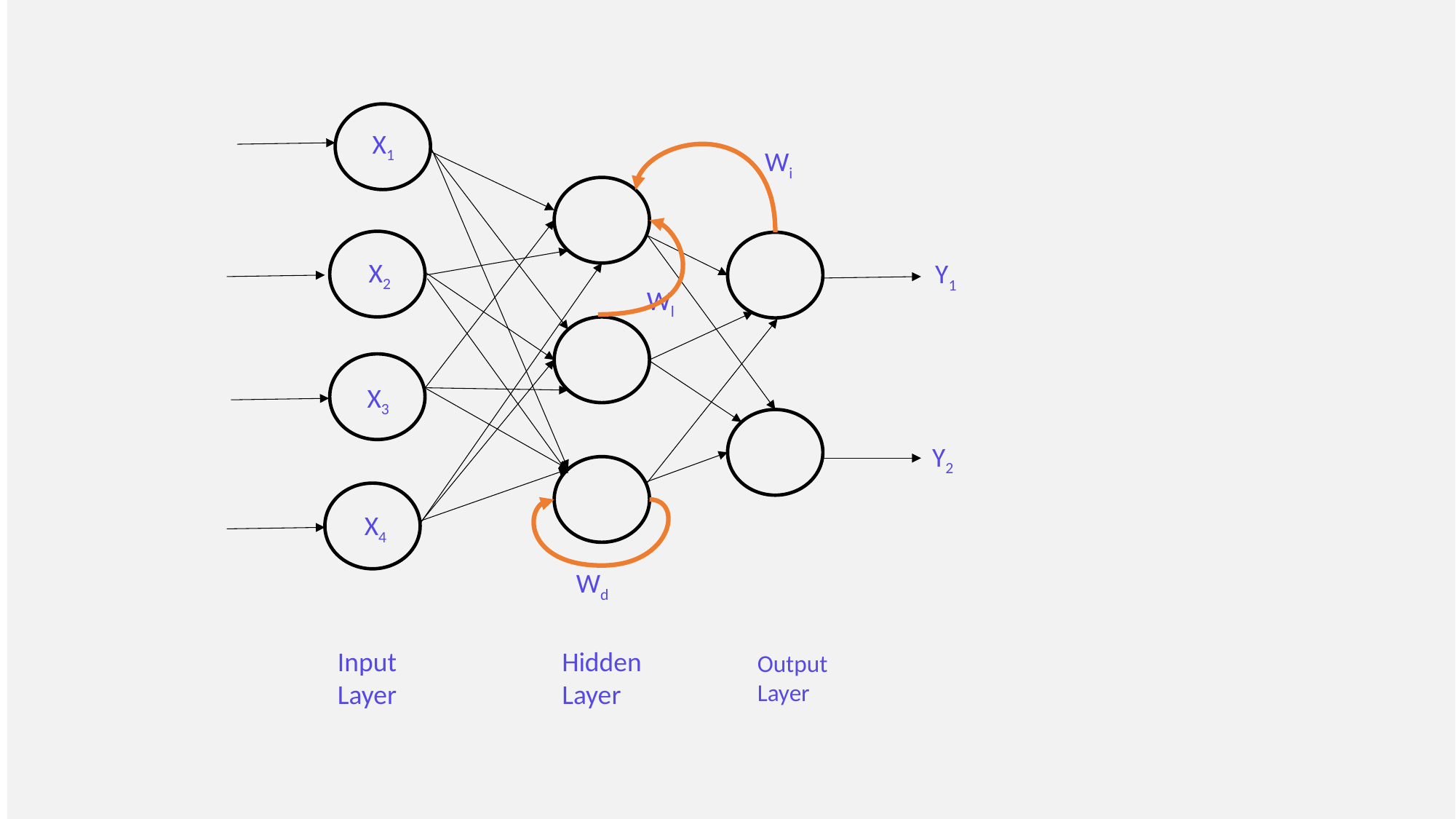

X1
Wi

X2
Y1
Wl

X3

Y2

X4
Wd
Hidden
Layer
Input
Layer
Output
Layer